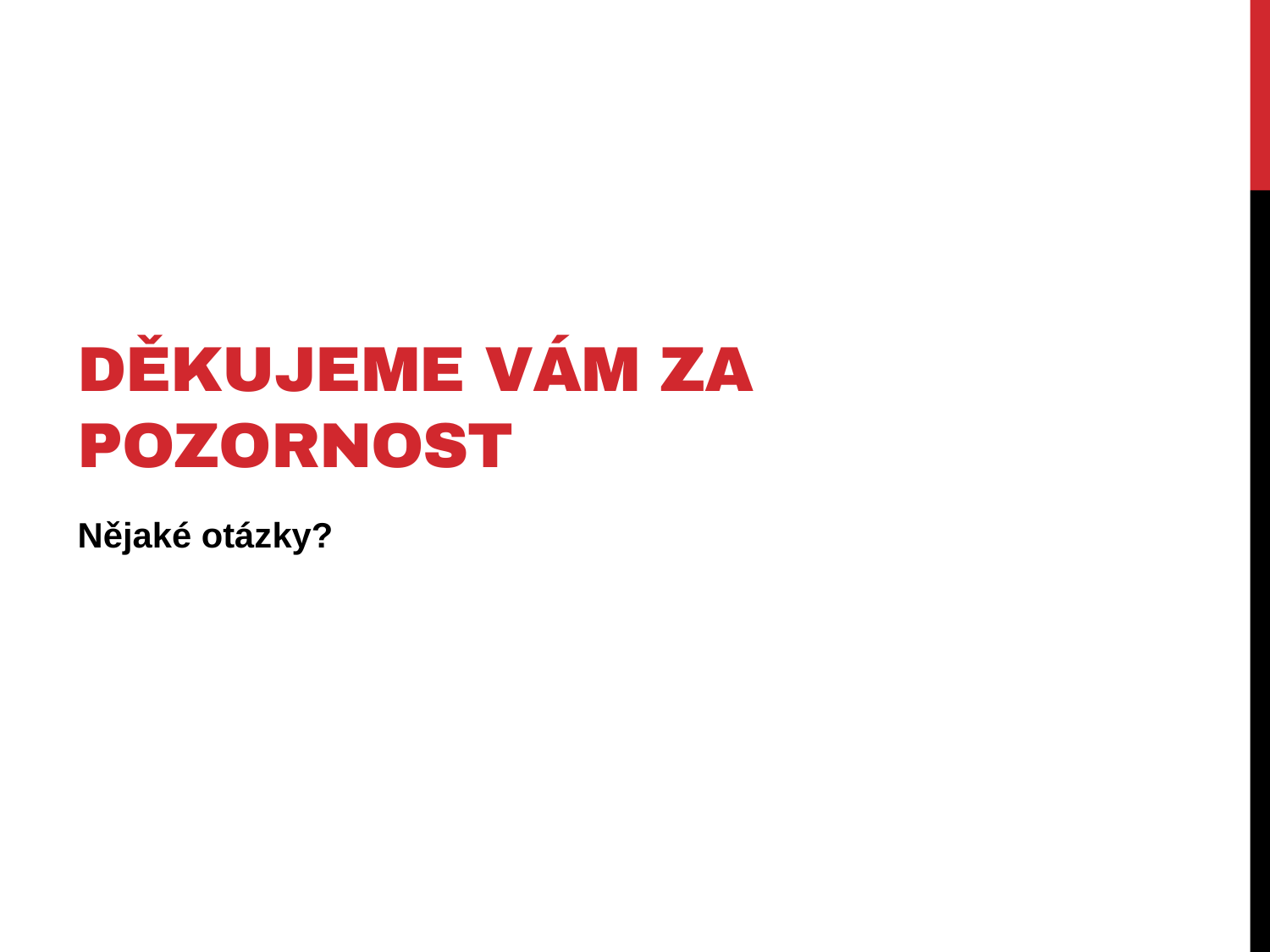

# Děkujeme vám za pozornost
Nějaké otázky?